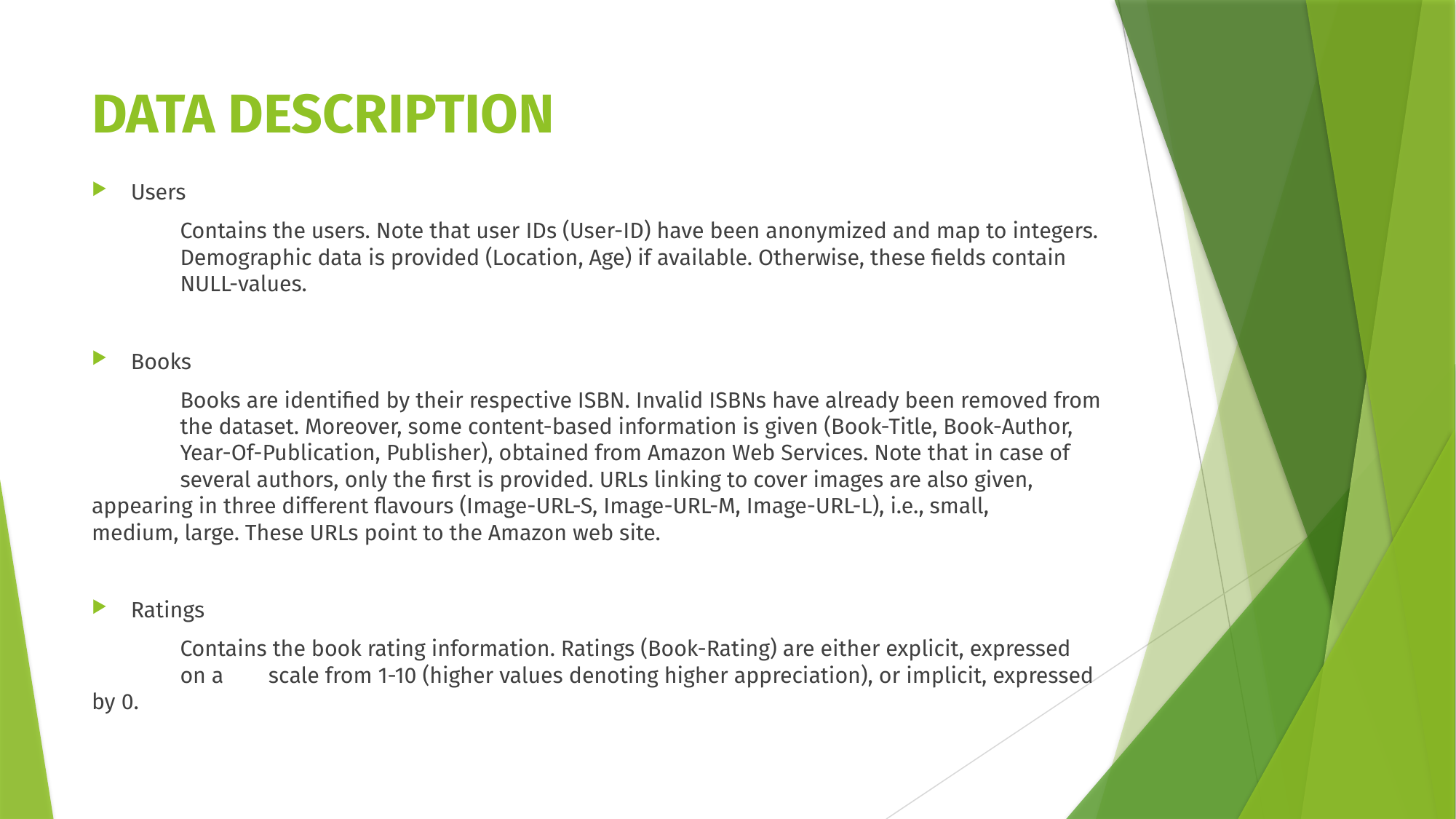

# DATA DESCRIPTION
Users
	Contains the users. Note that user IDs (User-ID) have been anonymized and map to integers. 	Demographic data is provided (Location, Age) if available. Otherwise, these fields contain 	NULL-values.

Books
	Books are identified by their respective ISBN. Invalid ISBNs have already been removed from 	the dataset. Moreover, some content-based information is given (Book-Title, Book-Author, 	Year-Of-Publication, Publisher), obtained from Amazon Web Services. Note that in case of 	several authors, only the first is provided. URLs linking to cover images are also given, 	appearing in three different flavours (Image-URL-S, Image-URL-M, Image-URL-L), i.e., small, 	medium, large. These URLs point to the Amazon web site.

Ratings
	Contains the book rating information. Ratings (Book-Rating) are either explicit, expressed 	on a 	scale from 1-10 (higher values denoting higher appreciation), or implicit, expressed by 0.